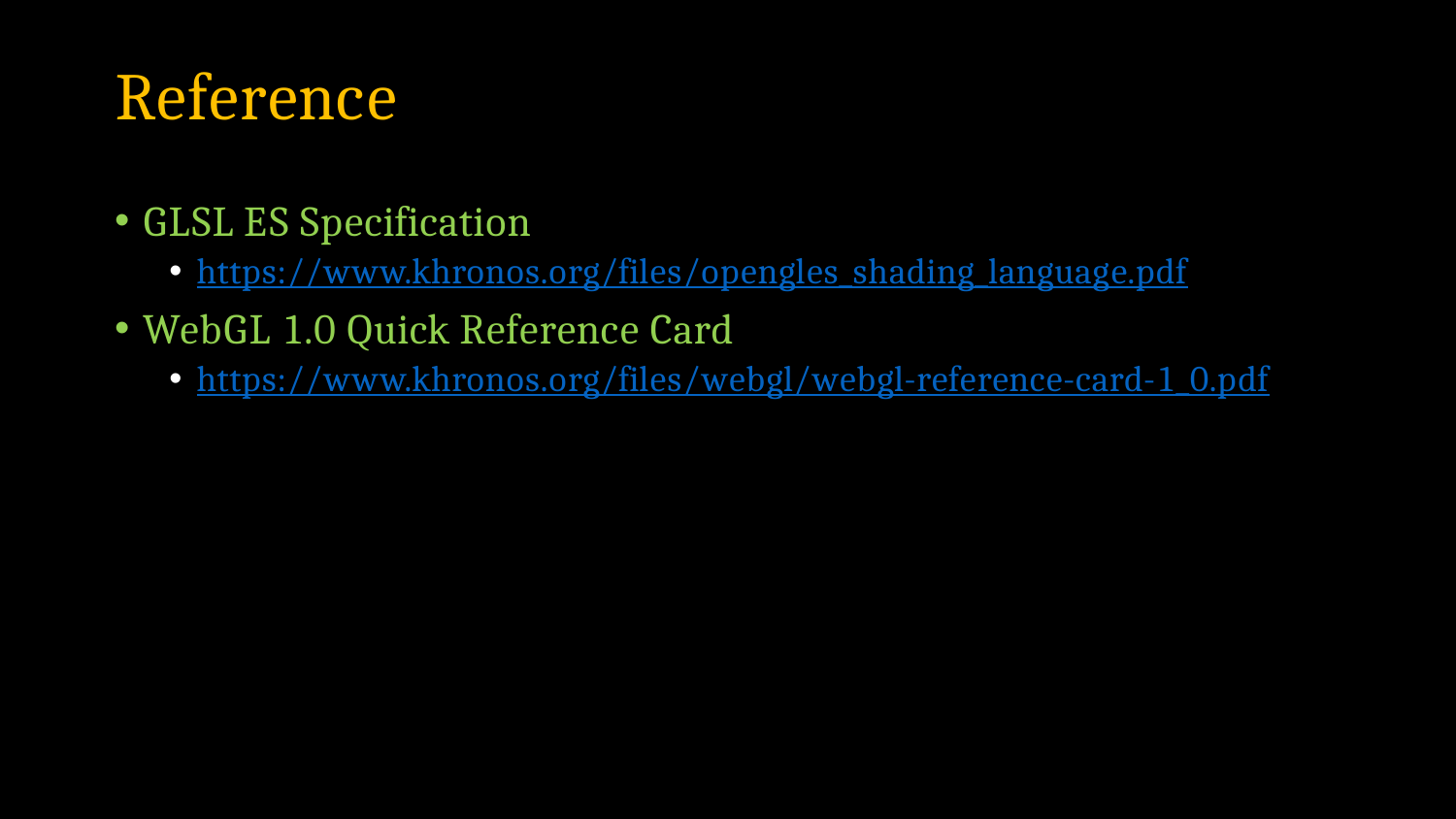

# Reference
GLSL ES Specification
https://www.khronos.org/files/opengles_shading_language.pdf
WebGL 1.0 Quick Reference Card
https://www.khronos.org/files/webgl/webgl-reference-card-1_0.pdf